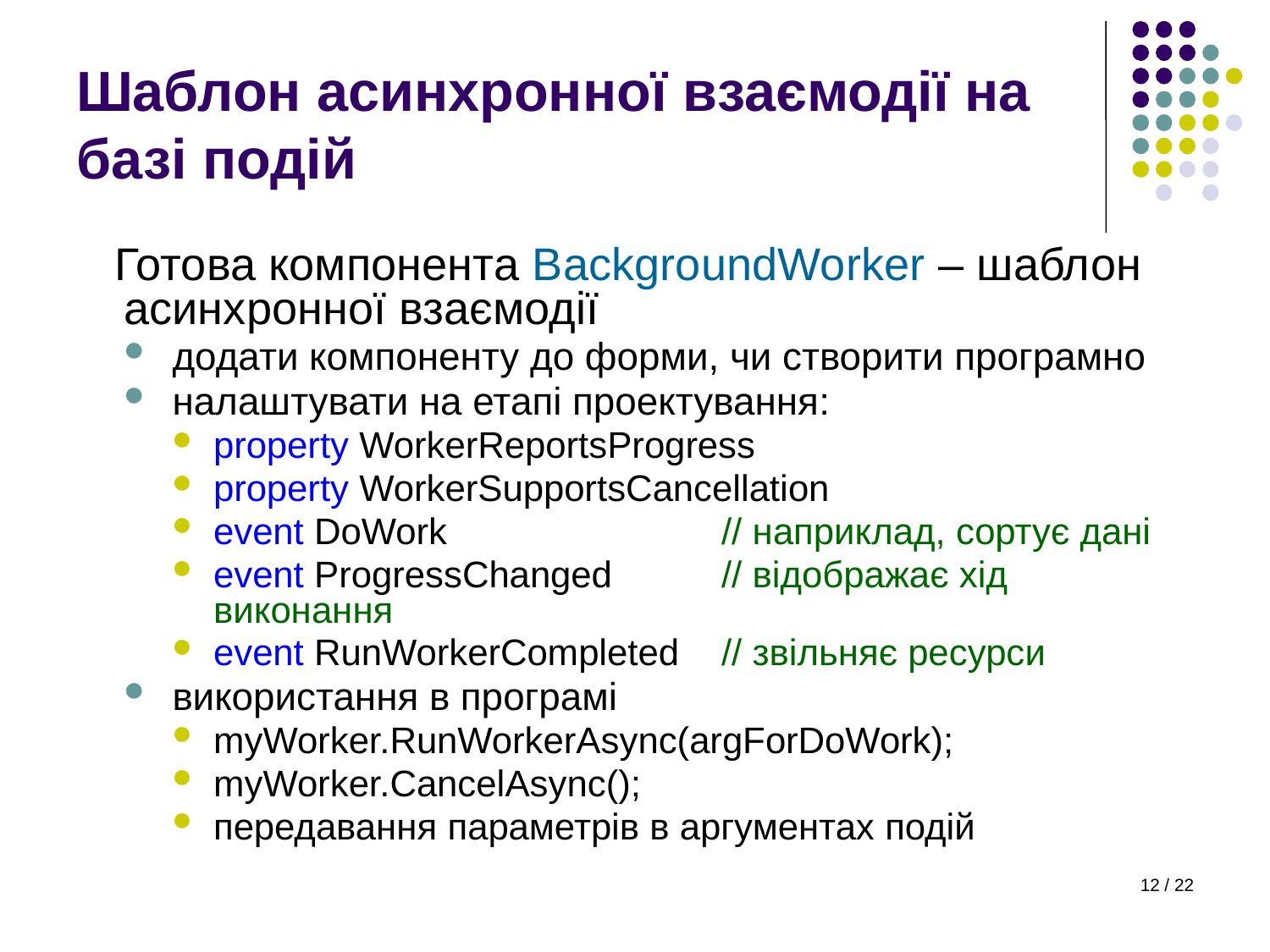

# Шаблон асинхронної взаємодії на базі подій
   Готова компонента BackgroundWorker – шаблон асинхронної взаємодії
додати компоненту до форми, чи створити програмно
налаштувати на етапі проектування:
property WorkerReportsProgress
property WorkerSupportsCancellation
event DoWork			// наприклад, сортує дані
event ProgressChanged	// відображає хід виконання
event RunWorkerCompleted	// звільняє ресурси
використання в програмі
myWorker.RunWorkerAsync(argForDoWork);
myWorker.CancelAsync();
передавання параметрів в аргументах подій
12 / 22